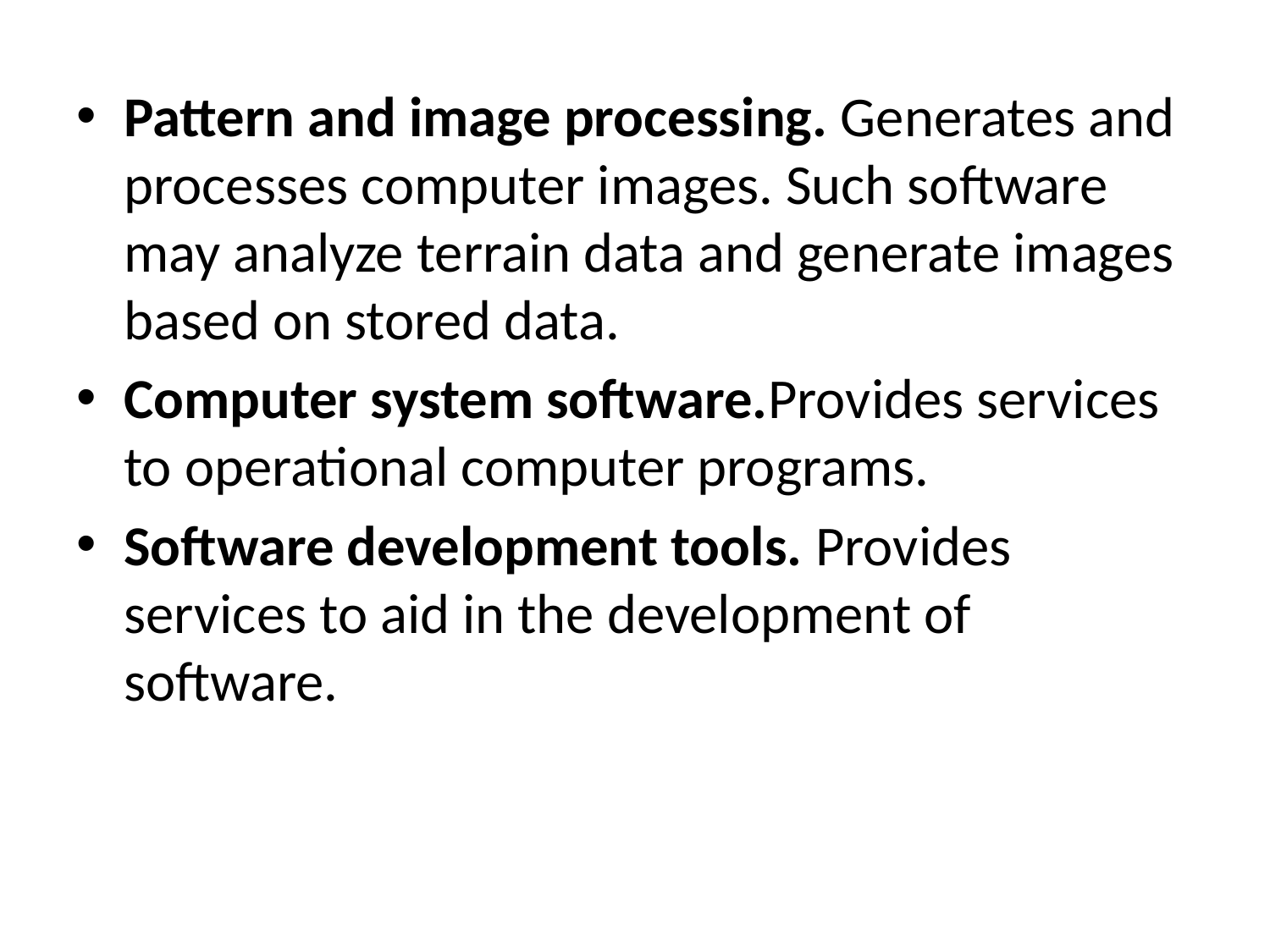

Pattern and image processing. Generates and processes computer images. Such software may analyze terrain data and generate images based on stored data.
Computer system software.Provides services to operational computer programs.
Software development tools. Provides services to aid in the development of software.